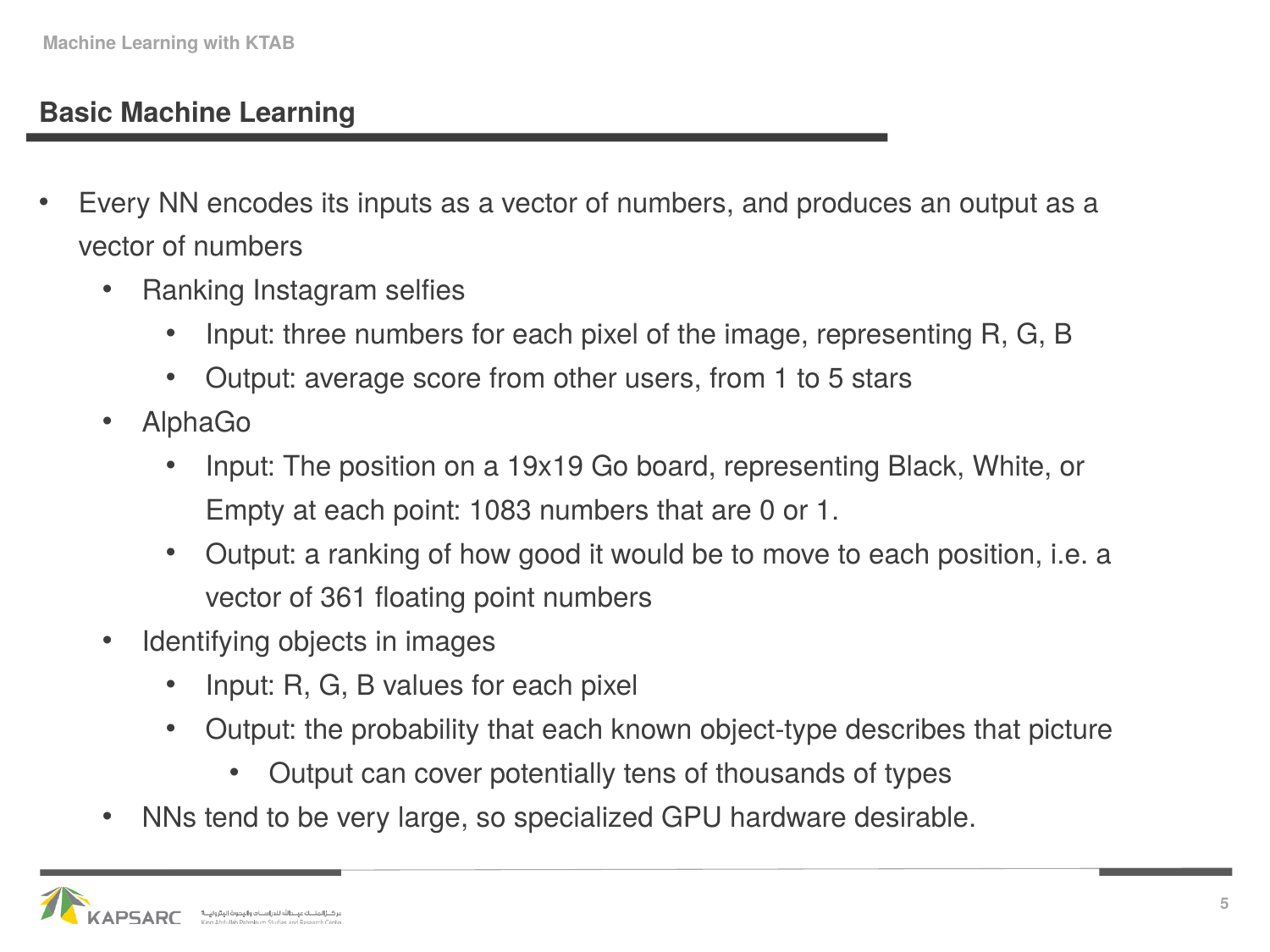

Basic Machine Learning

Every NN encodes its inputs as a vector of numbers, and produces an output as a vector of numbers
Ranking Instagram selfies
Input: three numbers for each pixel of the image, representing R, G, B
Output: average score from other users, from 1 to 5 stars
AlphaGo
Input: The position on a 19x19 Go board, representing Black, White, or Empty at each point: 1083 numbers that are 0 or 1.
Output: a ranking of how good it would be to move to each position, i.e. a vector of 361 floating point numbers
Identifying objects in images
Input: R, G, B values for each pixel
Output: the probability that each known object-type describes that picture
Output can cover potentially tens of thousands of types
NNs tend to be very large, so specialized GPU hardware desirable.